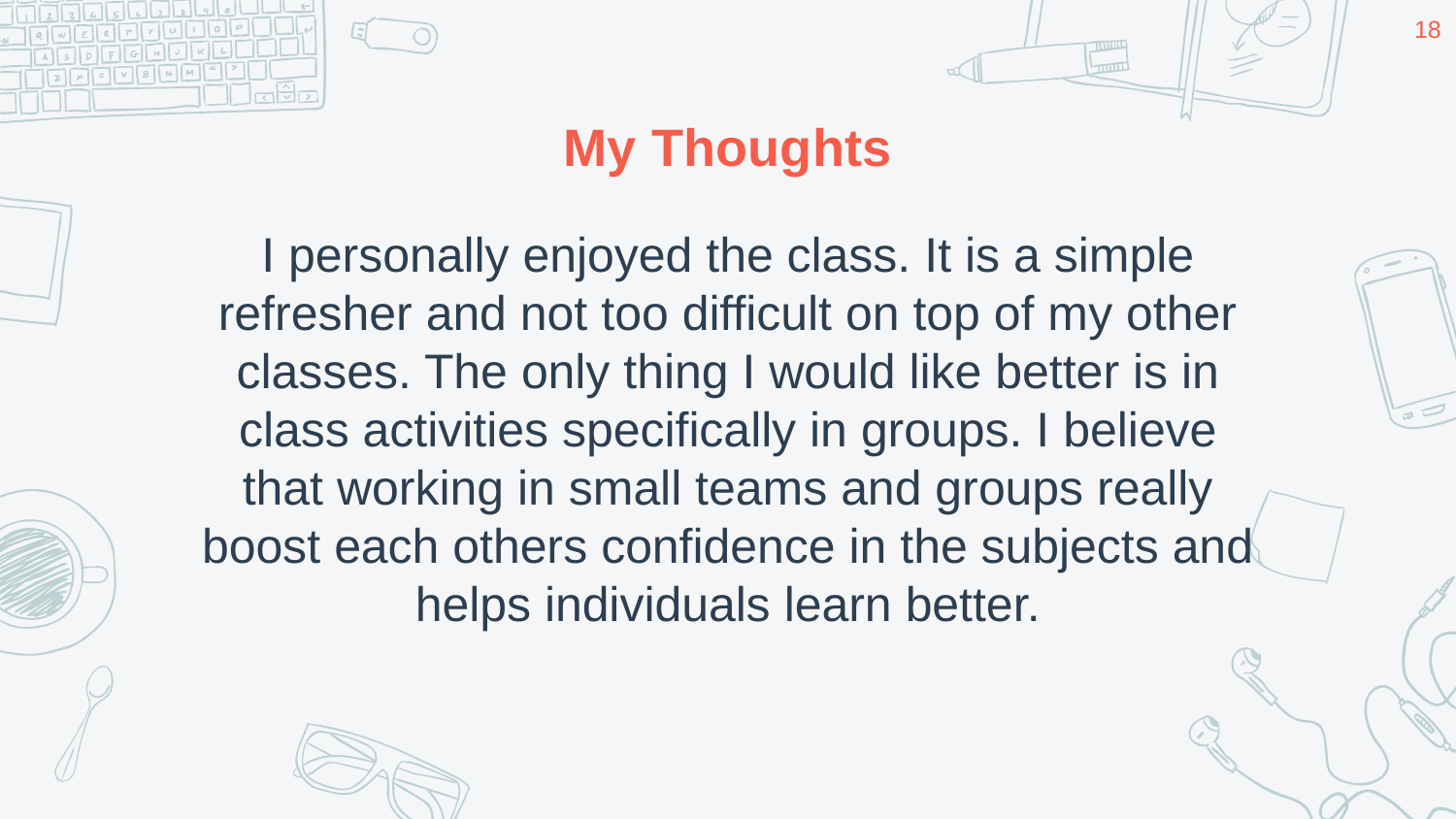

18
# My Thoughts
I personally enjoyed the class. It is a simple refresher and not too difficult on top of my other classes. The only thing I would like better is in class activities specifically in groups. I believe that working in small teams and groups really boost each others confidence in the subjects and helps individuals learn better.